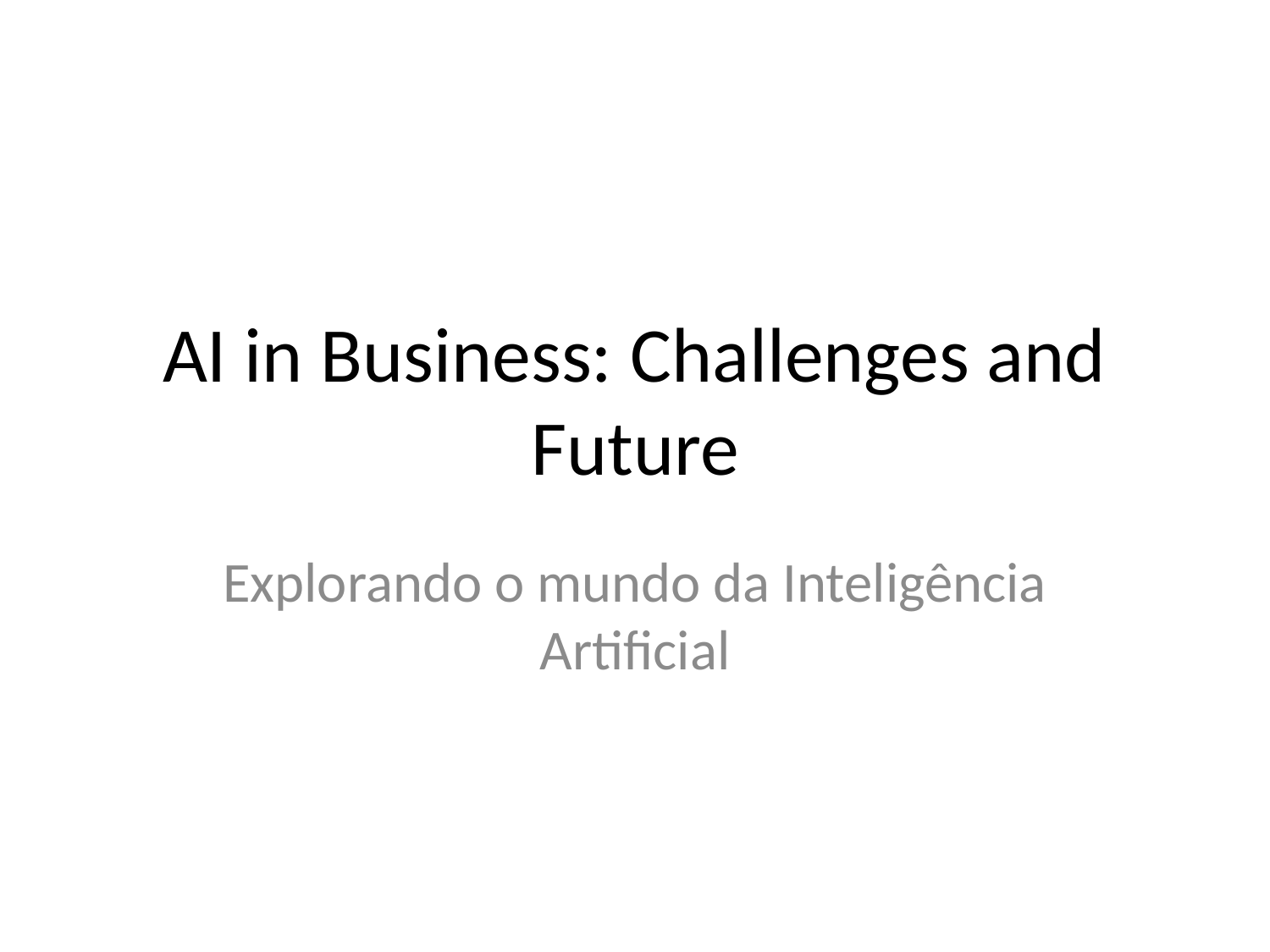

# AI in Business: Challenges and Future
Explorando o mundo da Inteligência Artificial